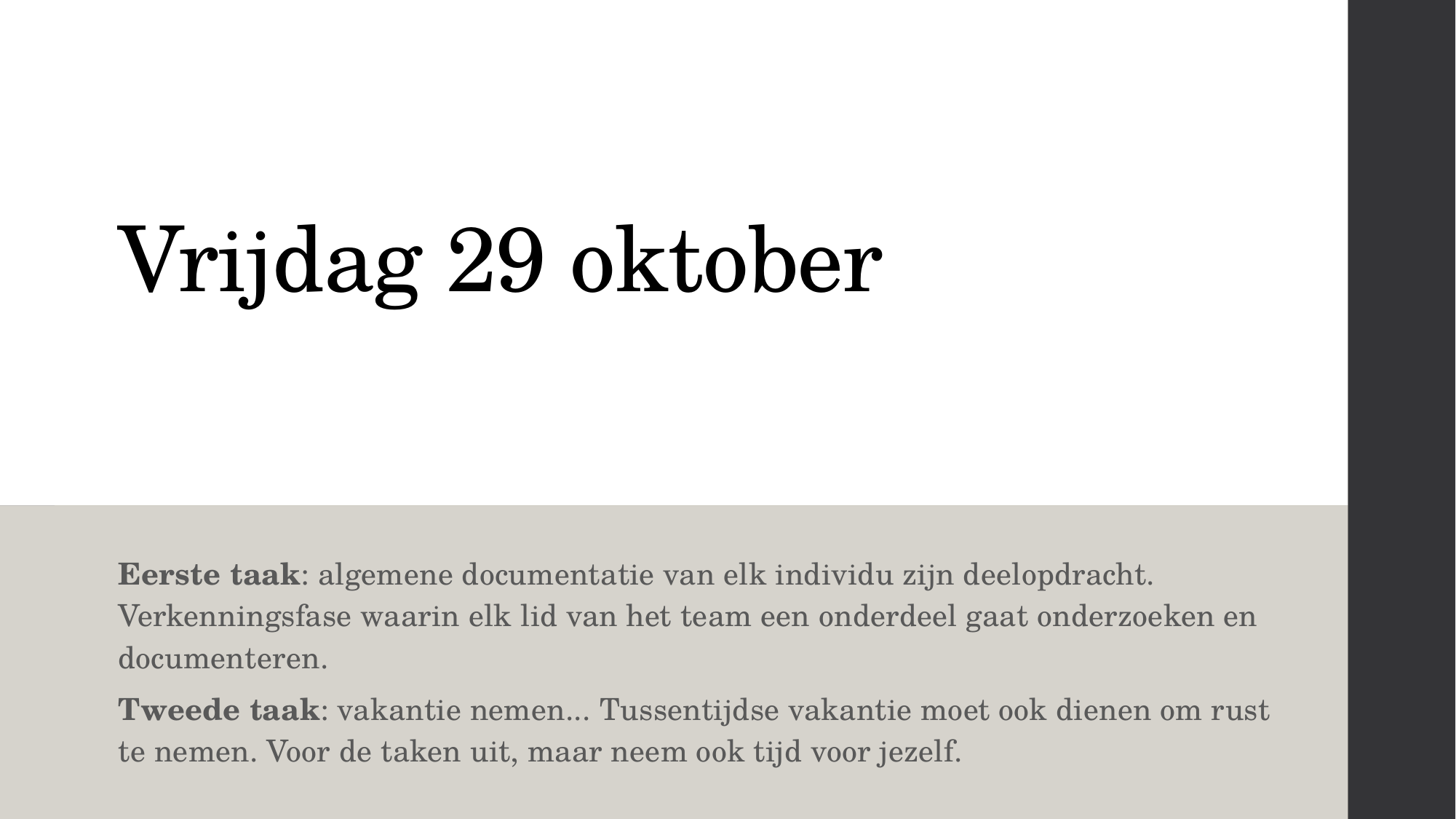

# Vrijdag 29 oktober

Eerste taak: algemene documentatie van elk individu zijn deelopdracht. Verkenningsfase waarin elk lid van het team een onderdeel gaat onderzoeken en documenteren.
Tweede taak: vakantie nemen... Tussentijdse vakantie moet ook dienen om rust te nemen. Voor de taken uit, maar neem ook tijd voor jezelf.